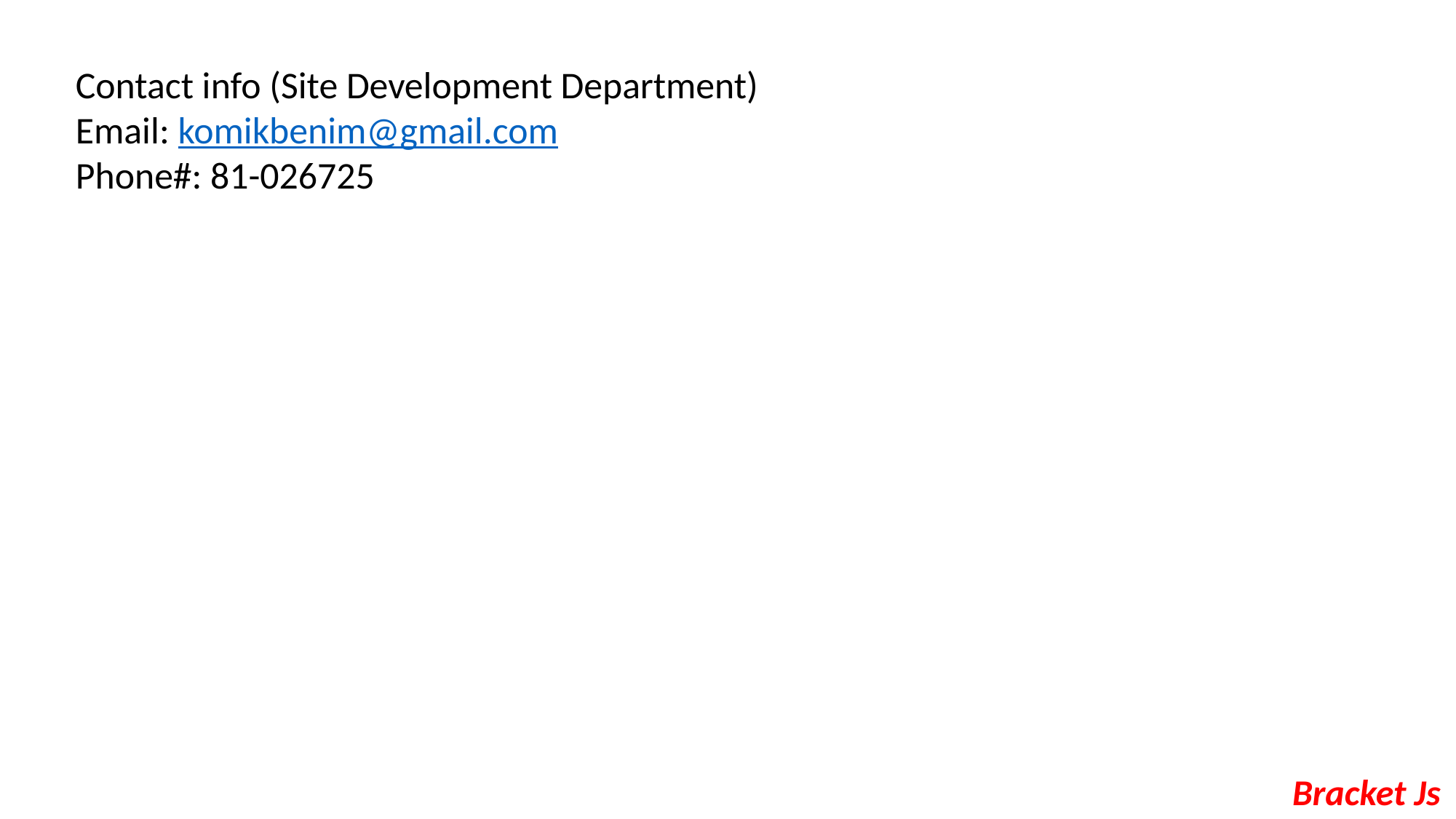

Contact info (Site Development Department)
Email: komikbenim@gmail.com
Phone#: 81-026725
Bracket Js